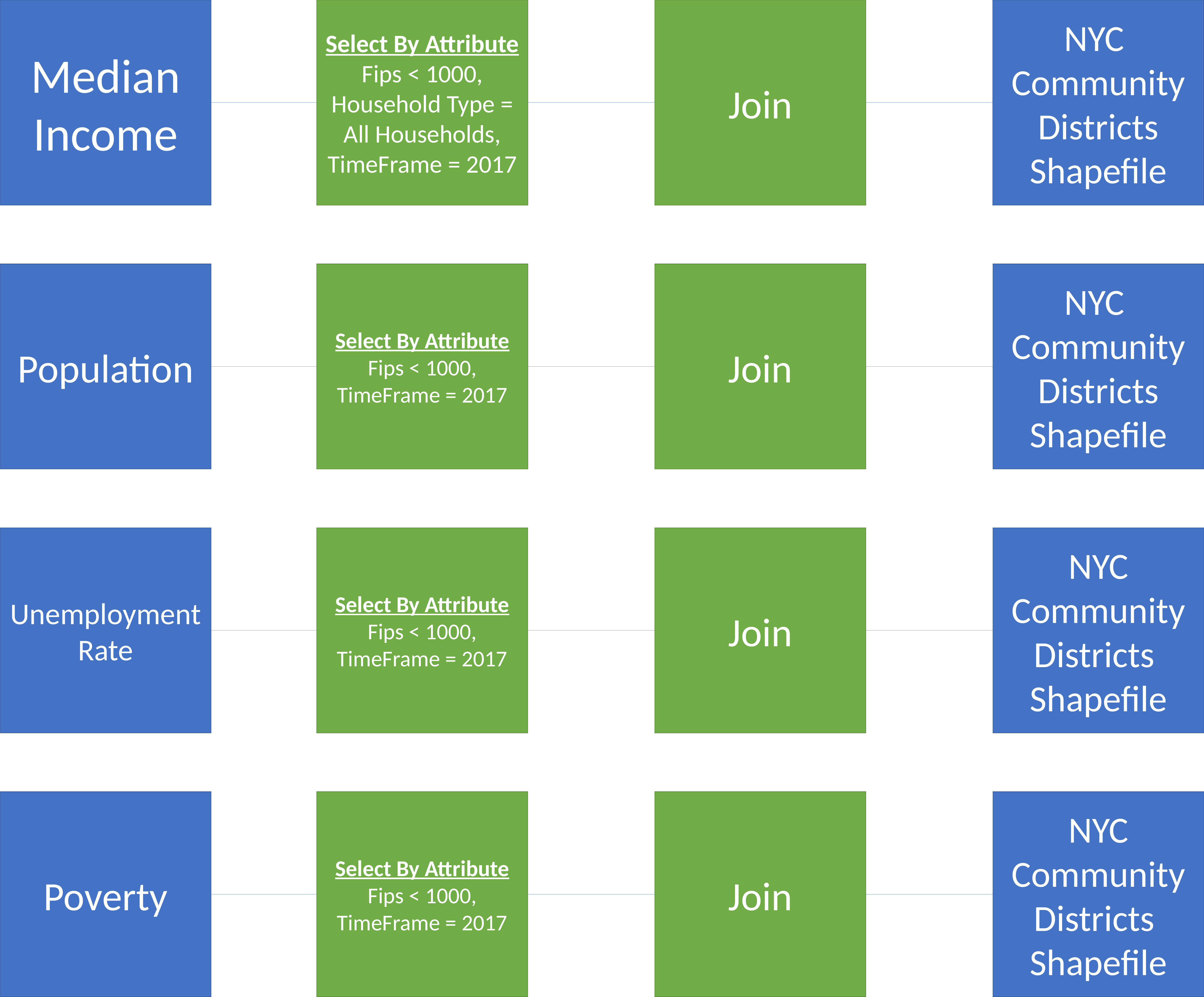

Median Income
Select By Attribute
Fips < 1000,
Household Type = All Households,
TimeFrame = 2017
Join
NYC
Community
 Districts
Shapefile
Join
Select By Attribute
Fips < 1000,
TimeFrame = 2017
NYC
Community
 Districts
Shapefile
Population
Select By Attribute
Fips < 1000,
TimeFrame = 2017
Join
NYC Community Districts
Shapefile
Unemployment Rate
Select By Attribute
Fips < 1000,
TimeFrame = 2017
Join
NYC Community Districts
Shapefile
Poverty